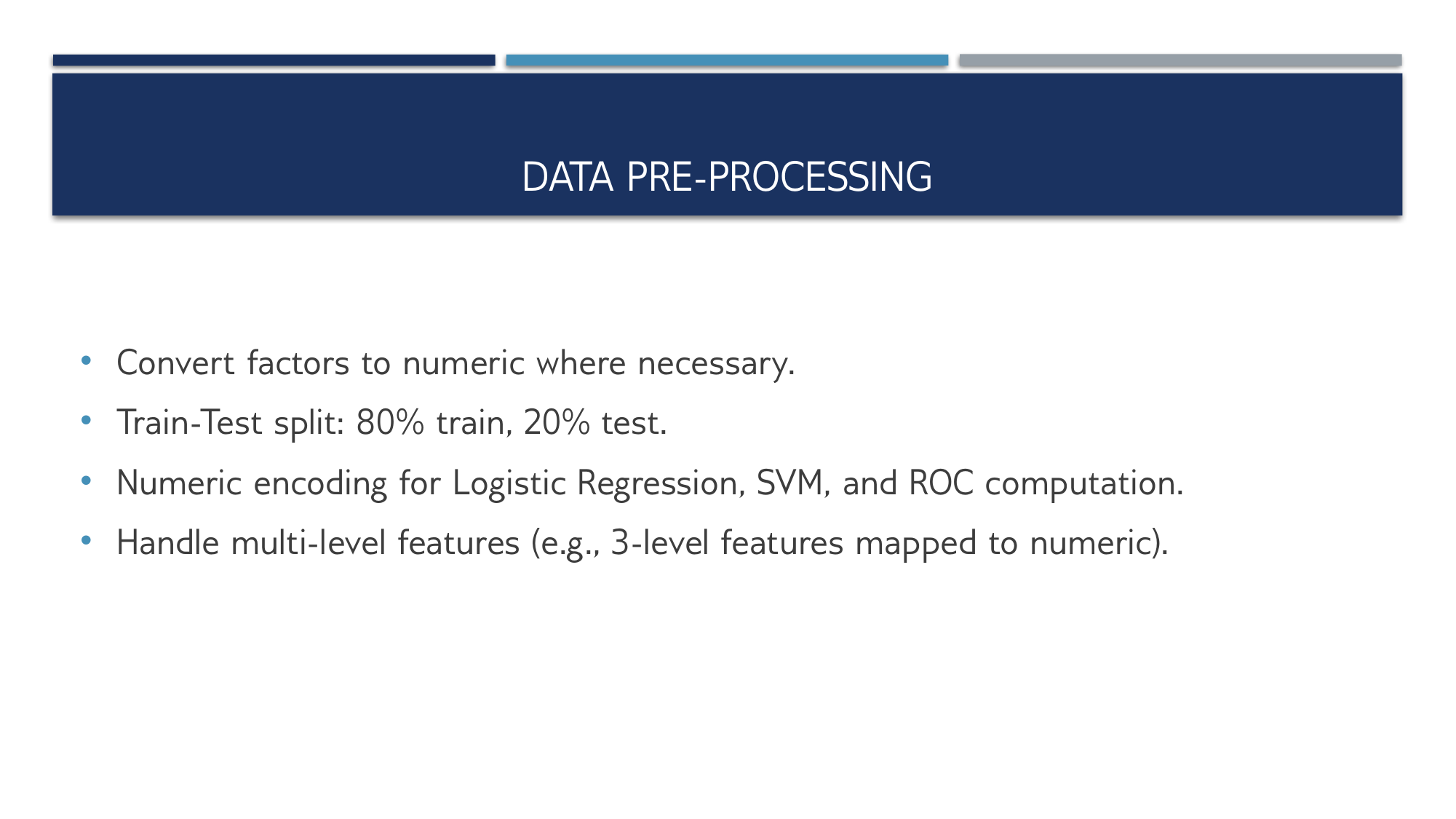

# Data Pre-processing
Convert factors to numeric where necessary.
Train-Test split: 80% train, 20% test.
Numeric encoding for Logistic Regression, SVM, and ROC computation.
Handle multi-level features (e.g., 3-level features mapped to numeric).